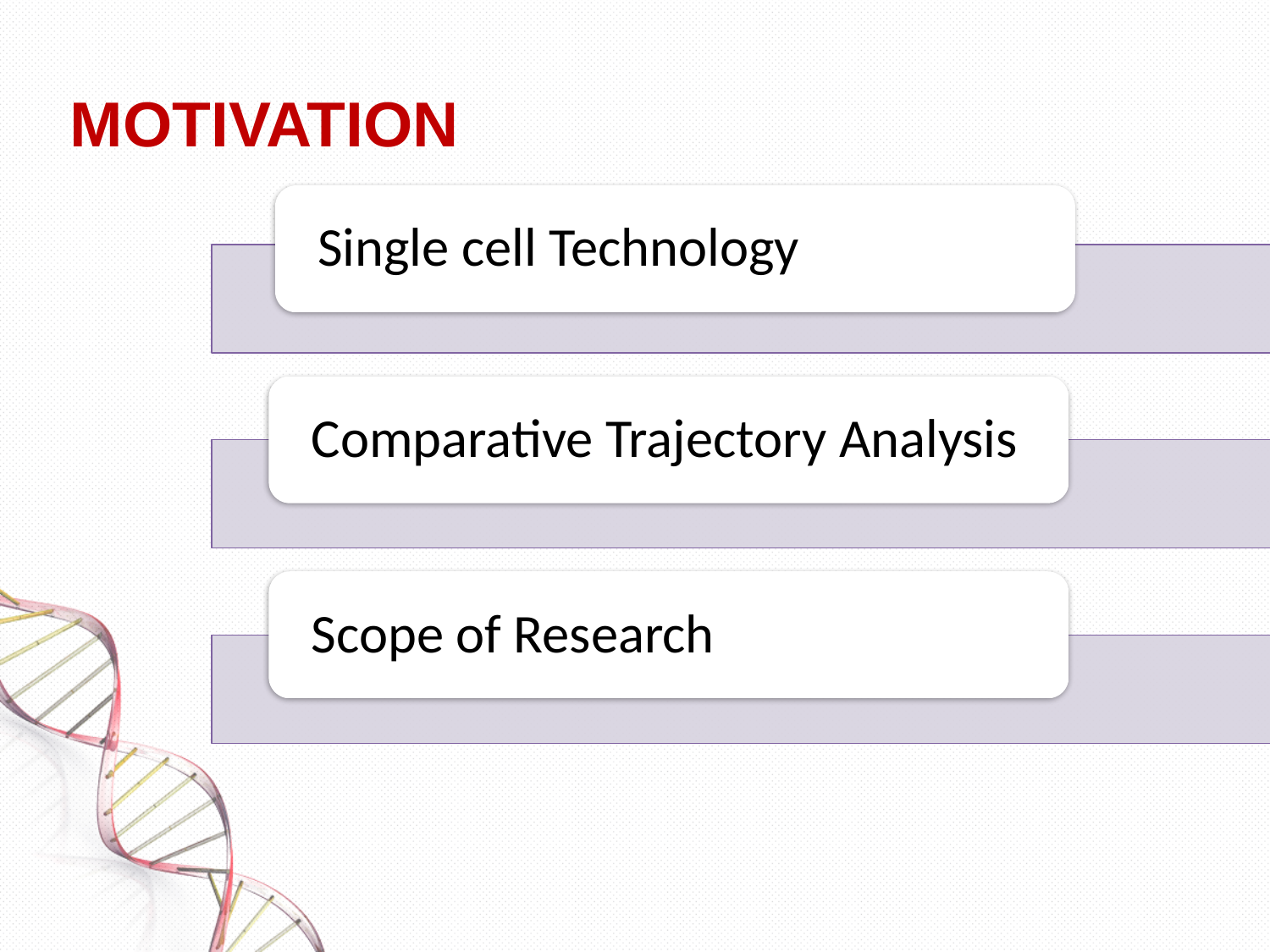

# MOTIVATION
Single cell Technology
Comparative Trajectory Analysis
Scope of Research